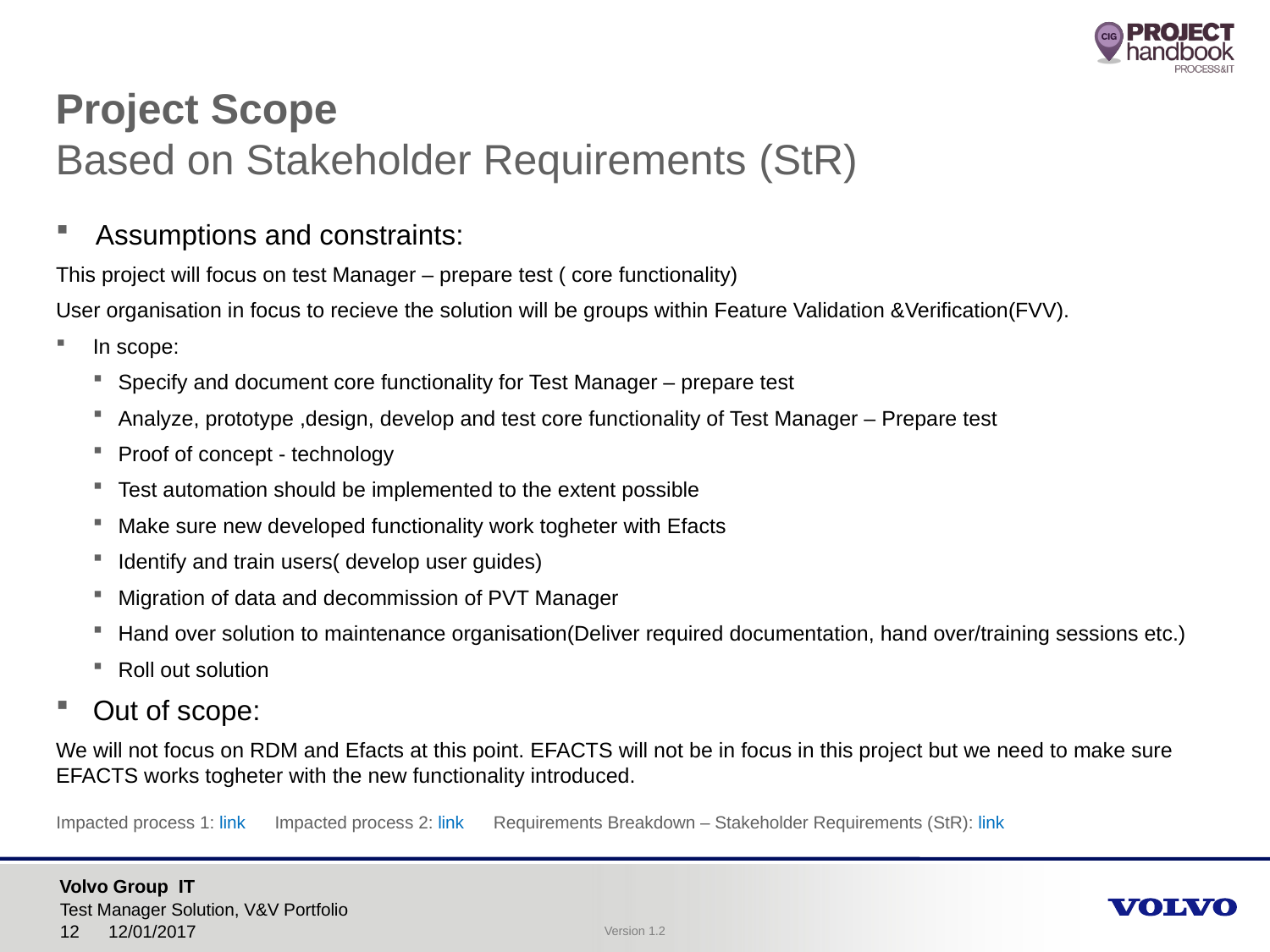

Project Scope
Based on Stakeholder Requirements (StR)
Assumptions and constraints:
This project will focus on test Manager – prepare test ( core functionality)
User organisation in focus to recieve the solution will be groups within Feature Validation &Verification(FVV).
In scope:
Specify and document core functionality for Test Manager – prepare test
Analyze, prototype ,design, develop and test core functionality of Test Manager – Prepare test
Proof of concept - technology
Test automation should be implemented to the extent possible
Make sure new developed functionality work togheter with Efacts
Identify and train users( develop user guides)
Migration of data and decommission of PVT Manager
Hand over solution to maintenance organisation(Deliver required documentation, hand over/training sessions etc.)
Roll out solution
Out of scope:
We will not focus on RDM and Efacts at this point. EFACTS will not be in focus in this project but we need to make sure EFACTS works togheter with the new functionality introduced.

Impacted process 1: link      Impacted process 2: link      Requirements Breakdown – Stakeholder Requirements (StR): link
Test Manager Solution, V&V Portfolio
12/01/2017
12